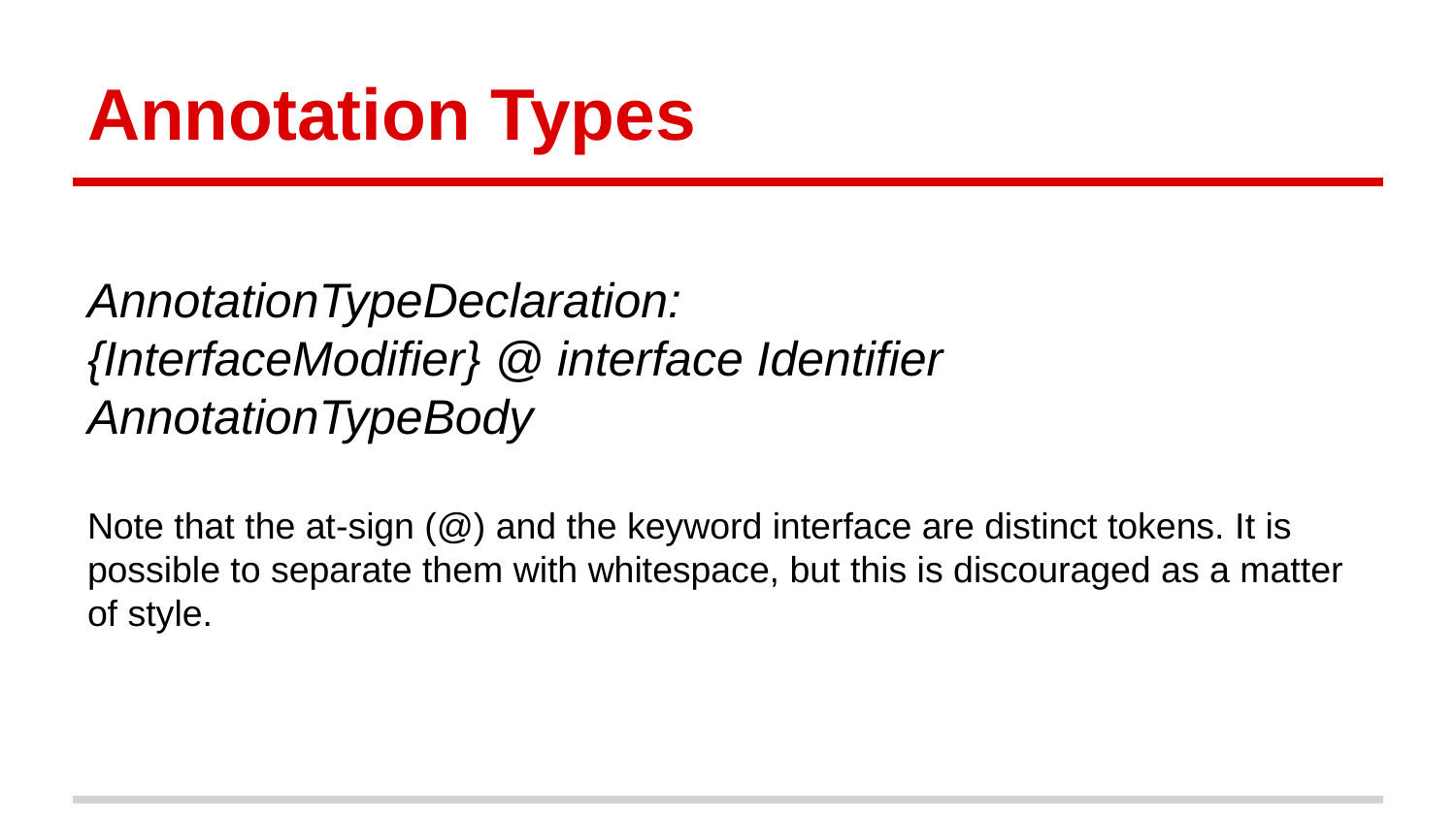

# Annotation Types
AnnotationTypeDeclaration:
{InterfaceModifier} @ interface Identifier AnnotationTypeBody

Note that the at-sign (@) and the keyword interface are distinct tokens. It is possible to separate them with whitespace, but this is discouraged as a matter of style.